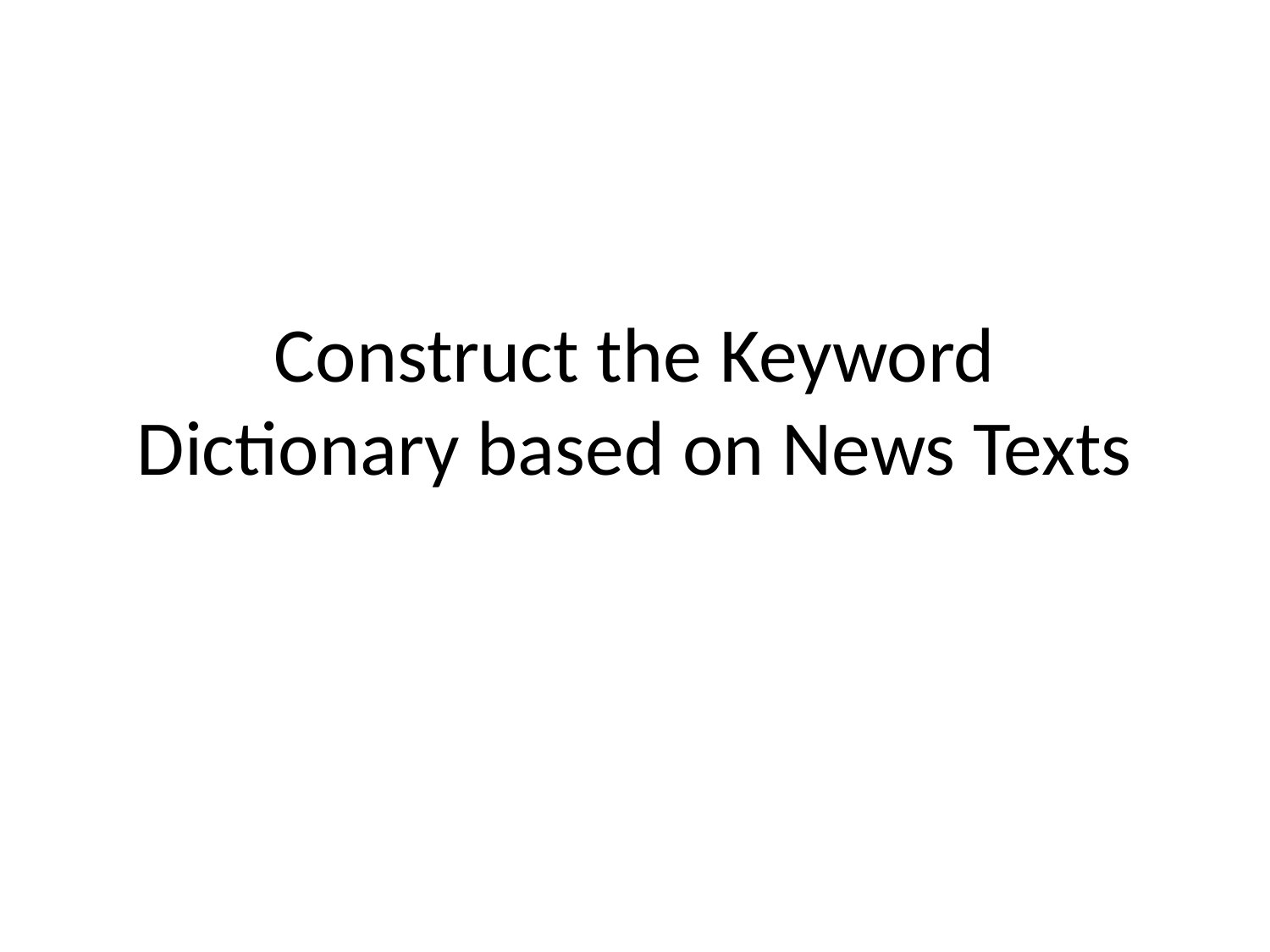

# Construct the Keyword Dictionary based on News Texts